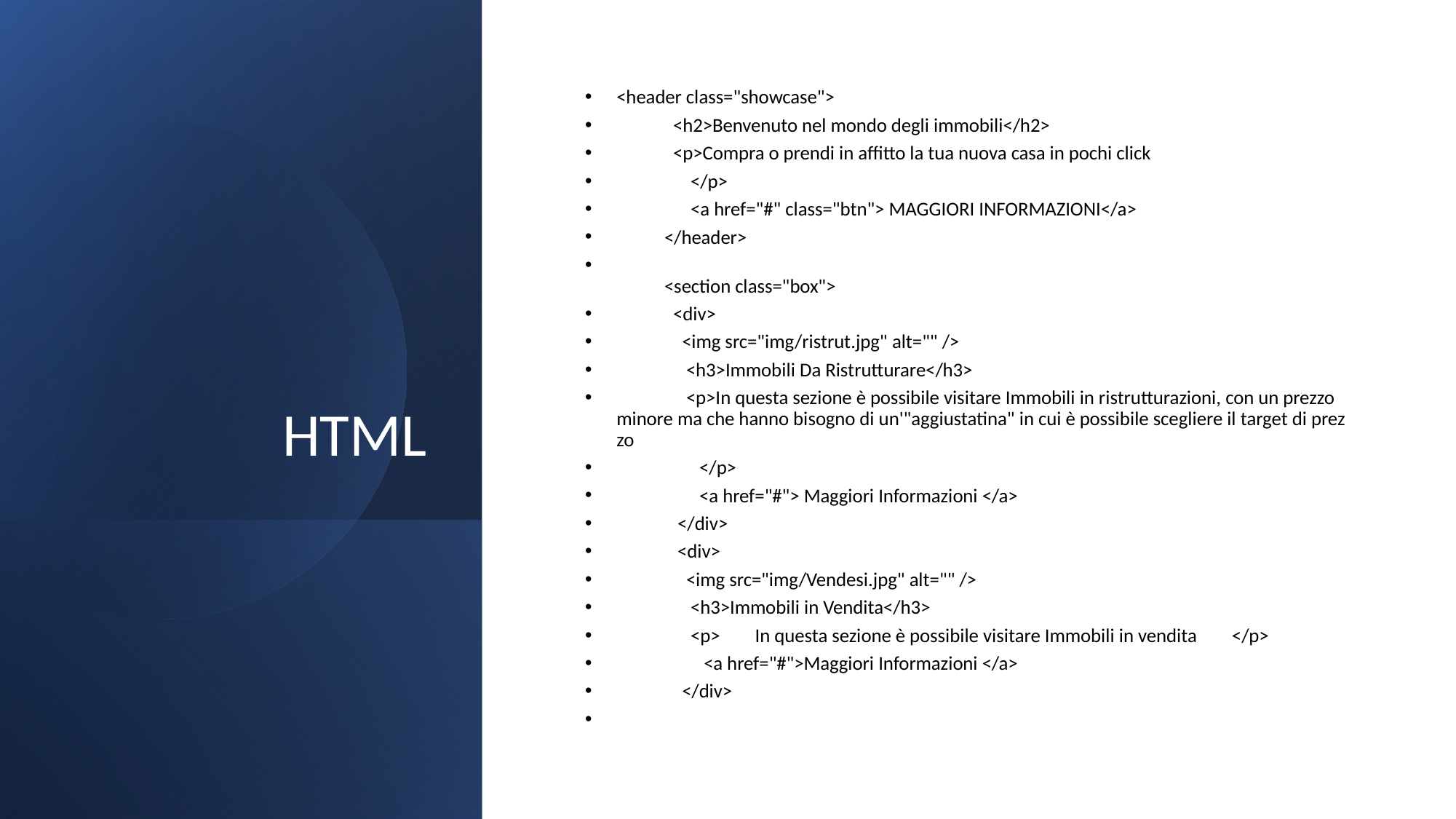

# HTML
<header class="showcase">
             <h2>Benvenuto nel mondo degli immobili</h2>
             <p>Compra o prendi in affitto la tua nuova casa in pochi click
                 </p>
                 <a href="#" class="btn"> MAGGIORI INFORMAZIONI</a>
           </header>
           <section class="box">
             <div>
               <img src="img/ristrut.jpg" alt="" />
                <h3>Immobili Da Ristrutturare</h3>
                <p>In questa sezione è possibile visitare Immobili in ristrutturazioni, con un prezzo minore ma che hanno bisogno di un'"aggiustatina" in cui è possibile scegliere il target di prezzo
                   </p>
                   <a href="#"> Maggiori Informazioni </a>
              </div>
              <div>
                <img src="img/Vendesi.jpg" alt="" />
                 <h3>Immobili in Vendita</h3>
                 <p>        In questa sezione è possibile visitare Immobili in vendita        </p>
                    <a href="#">Maggiori Informazioni </a>
               </div>